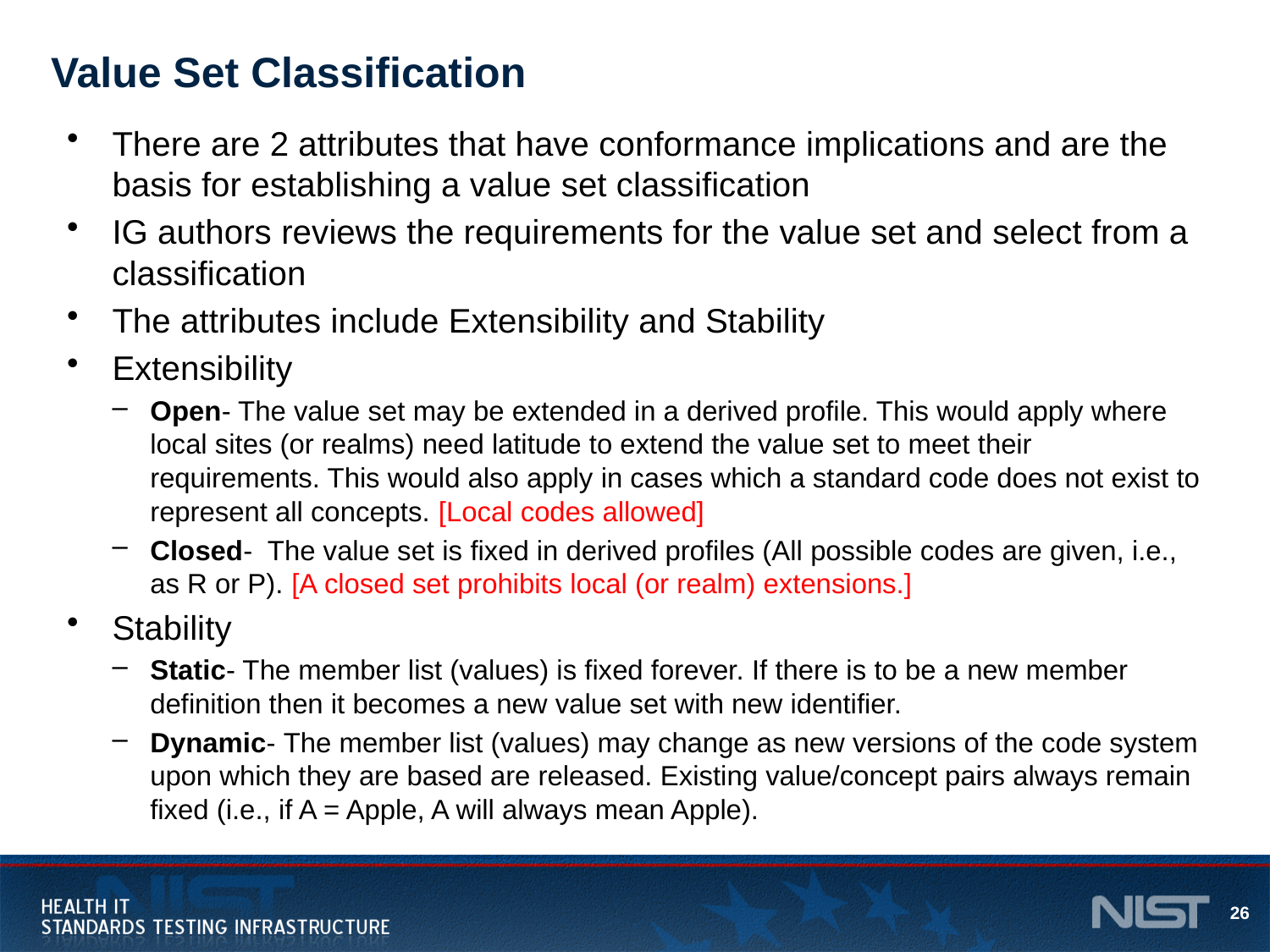

# Value Set Classification
There are 2 attributes that have conformance implications and are the basis for establishing a value set classification
IG authors reviews the requirements for the value set and select from a classification
The attributes include Extensibility and Stability
Extensibility
Open- The value set may be extended in a derived profile. This would apply where local sites (or realms) need latitude to extend the value set to meet their requirements. This would also apply in cases which a standard code does not exist to represent all concepts. [Local codes allowed]
Closed-  The value set is fixed in derived profiles (All possible codes are given, i.e., as R or P). [A closed set prohibits local (or realm) extensions.]
Stability
Static- The member list (values) is fixed forever. If there is to be a new member definition then it becomes a new value set with new identifier.
Dynamic- The member list (values) may change as new versions of the code system upon which they are based are released. Existing value/concept pairs always remain fixed (i.e., if A = Apple, A will always mean Apple).